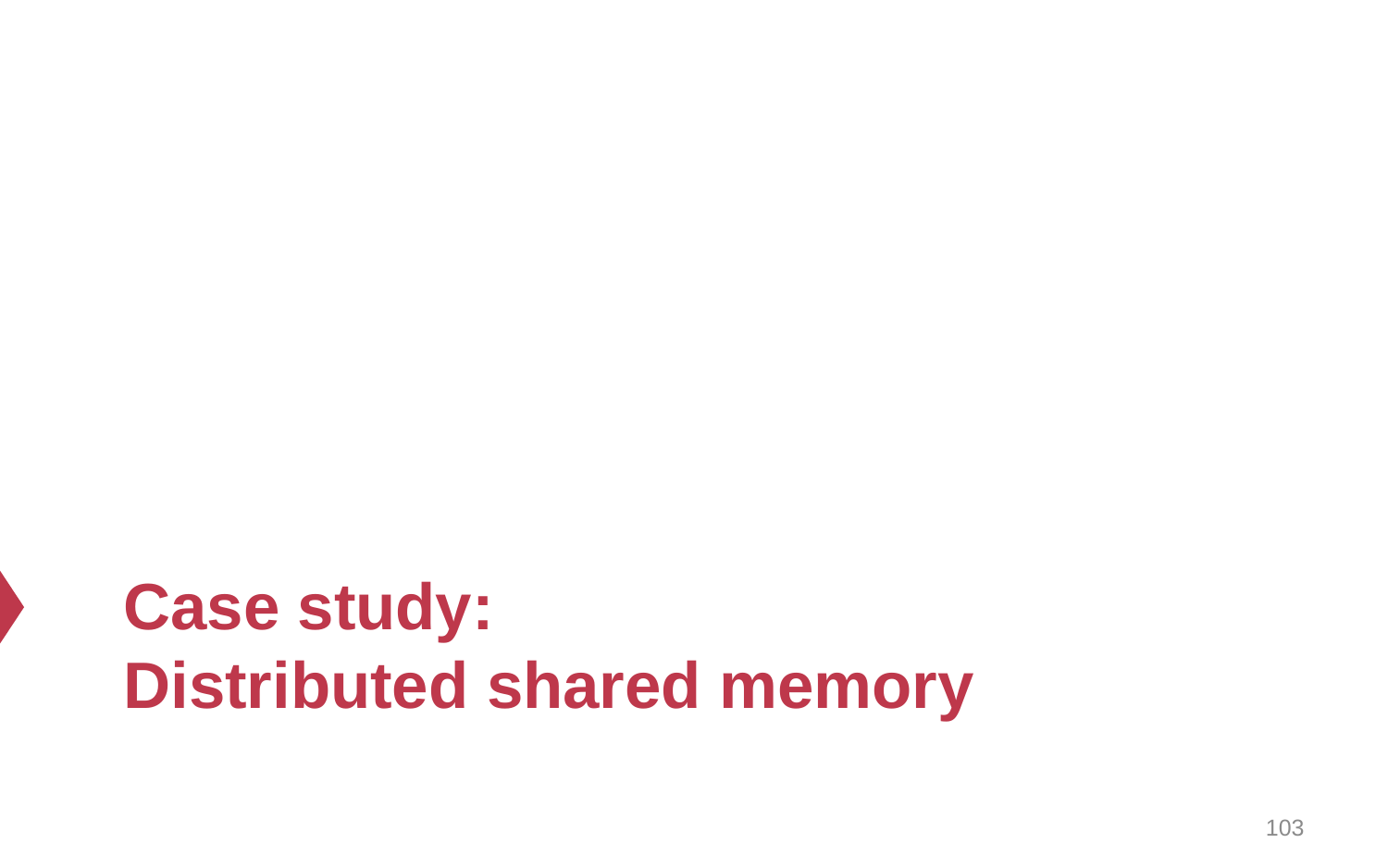

# Case study: Distributed shared memory
103